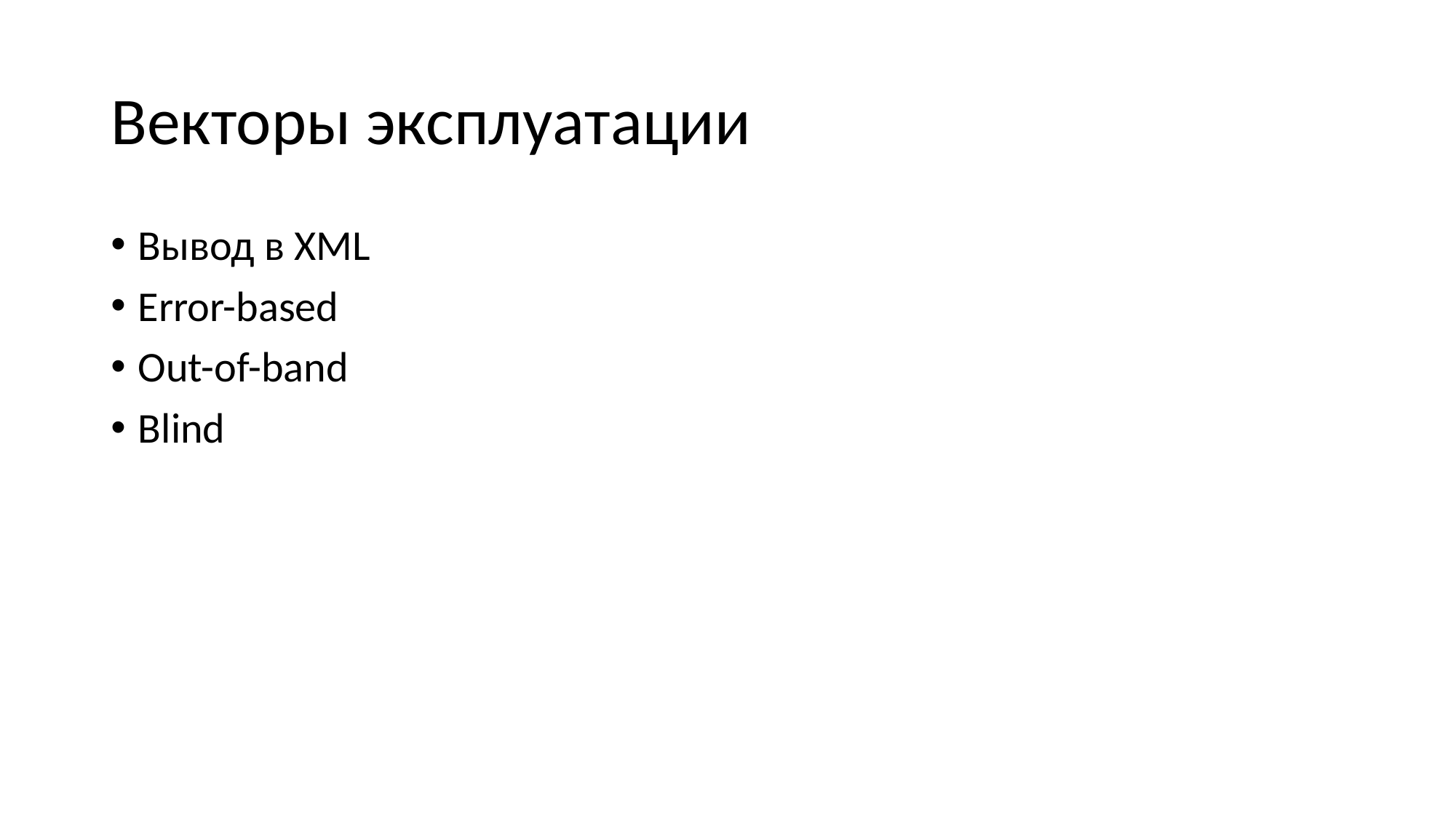

# Векторы эксплуатации
Вывод в XML
Error-based
Out-of-band
Blind